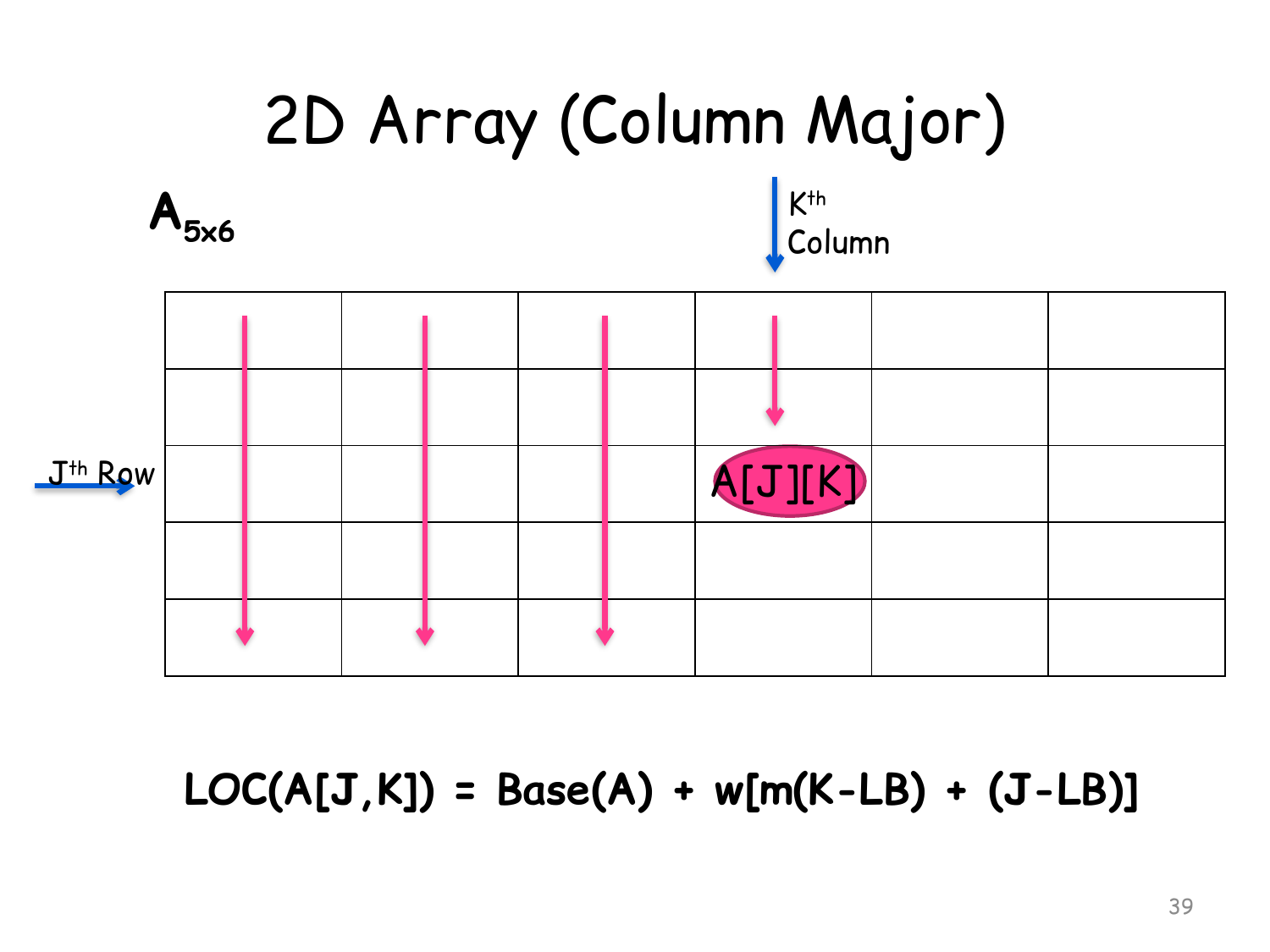

# 2D Array (Column Major)
A5x6
Kth Column
|  |  |  |  |  |  |
| --- | --- | --- | --- | --- | --- |
|  |  |  |  |  |  |
|  |  |  | A[J][K] |  |  |
|  |  |  |  |  |  |
|  |  |  |  |  |  |
Jth Row

LOC(A[J,K]) = Base(A) + w[m(K-LB) + (J-LB)]
39